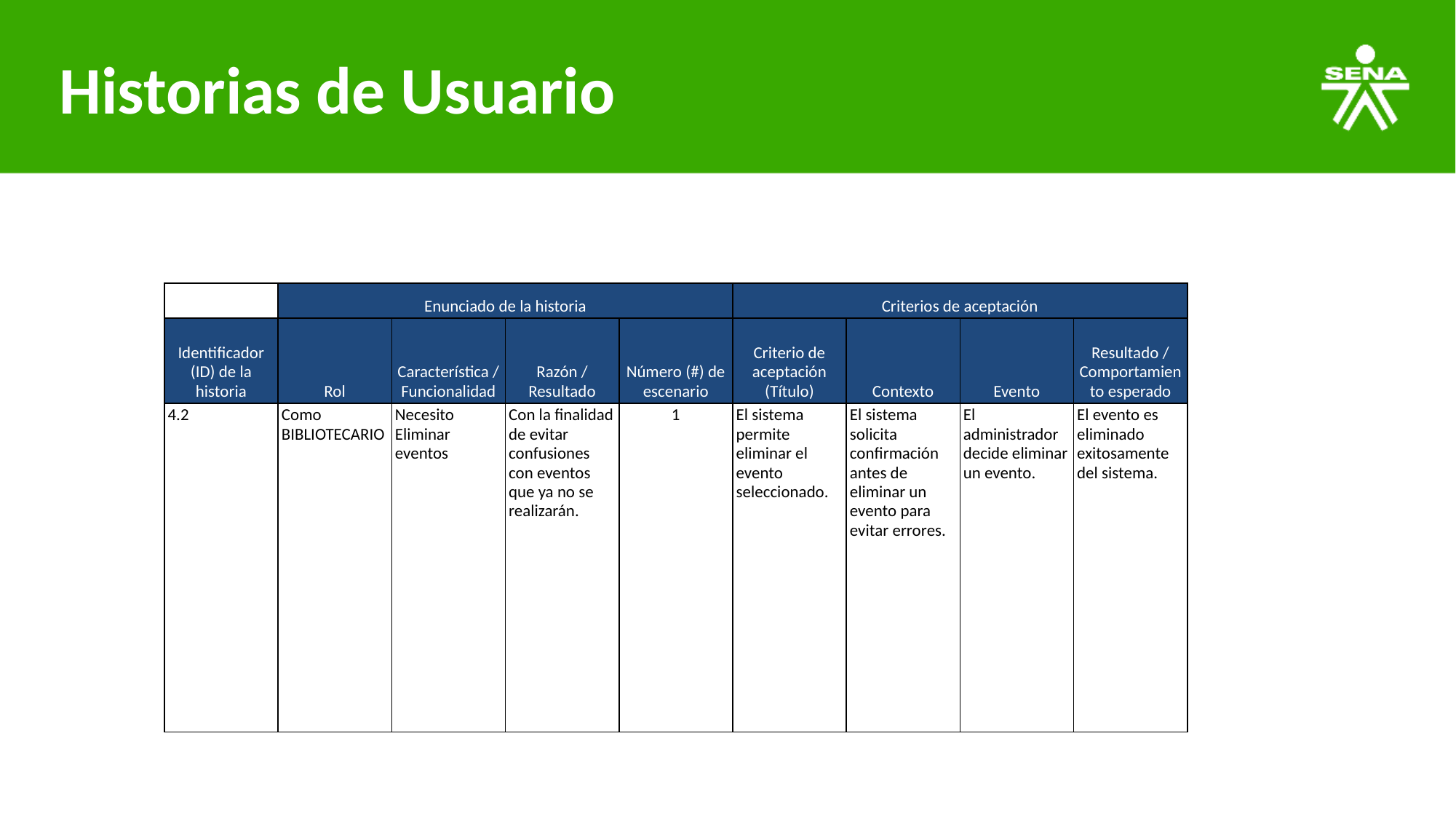

# Historias de Usuario
|  | Enunciado de la historia |  |  |  | Criterios de aceptación |  |  |  |
| --- | --- | --- | --- | --- | --- | --- | --- | --- |
| Identificador (ID) de la historia | Rol | Característica / Funcionalidad | Razón / Resultado | Número (#) de escenario | Criterio de aceptación (Título) | Contexto | Evento | Resultado / Comportamiento esperado |
| 4.2 | Como BIBLIOTECARIO | Necesito Eliminar eventos | Con la finalidad de evitar confusiones con eventos que ya no se realizarán. | 1 | El sistema permite eliminar el evento seleccionado. | El sistema solicita confirmación antes de eliminar un evento para evitar errores. | El administrador decide eliminar un evento. | El evento es eliminado exitosamente del sistema. |
|  |  |  |  |  |  |  |  |  |
|  |  |  |  |  |  |  |  |  |
|  |  |  |  |  |  |  |  |  |